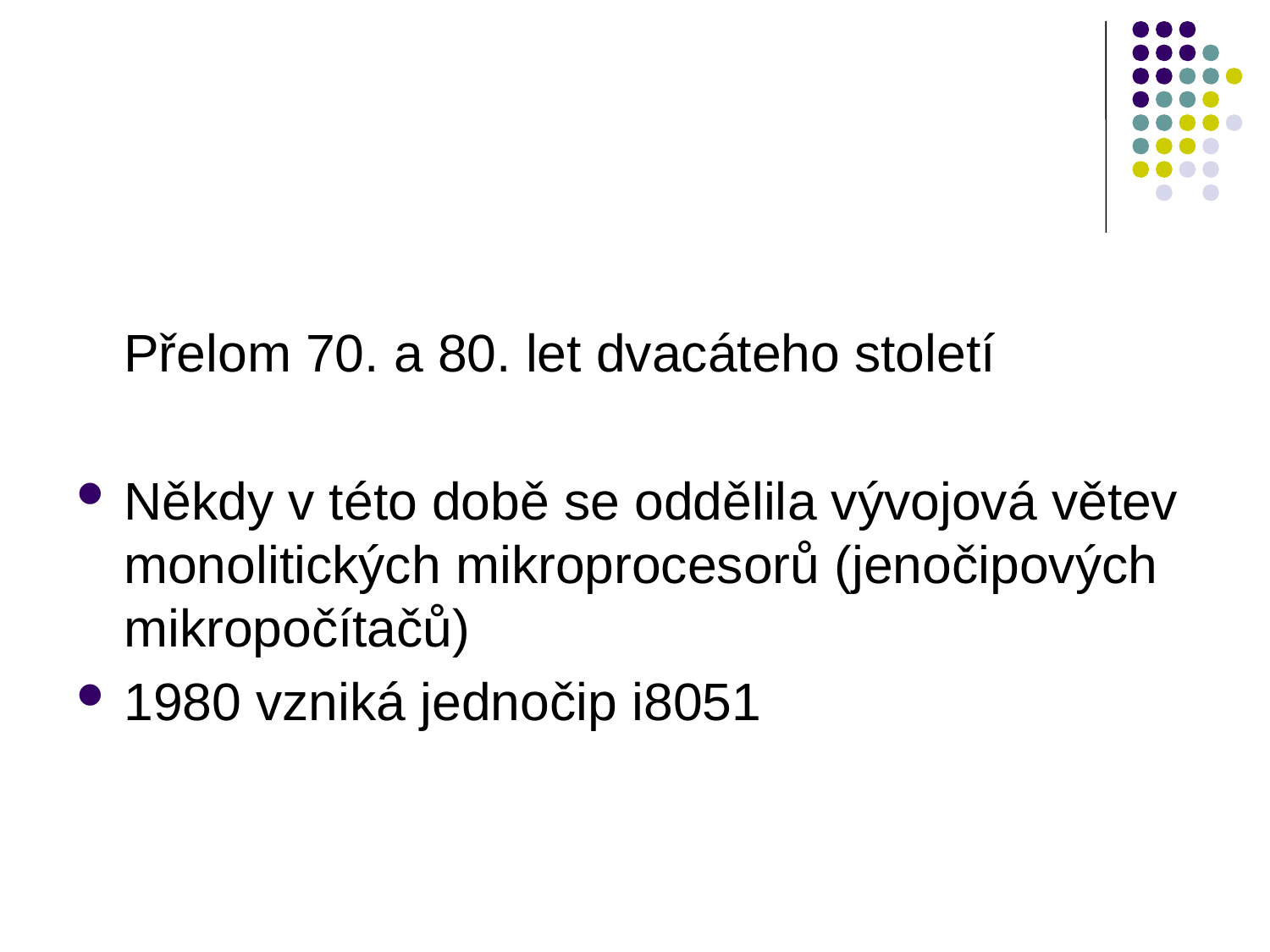

#

Přelom 70. a 80. let dvacáteho století

Někdy v této době se oddělila vývojová větev monolitických mikroprocesorů (jenočipových mikropočítačů)
1980 vzniká jednočip i8051